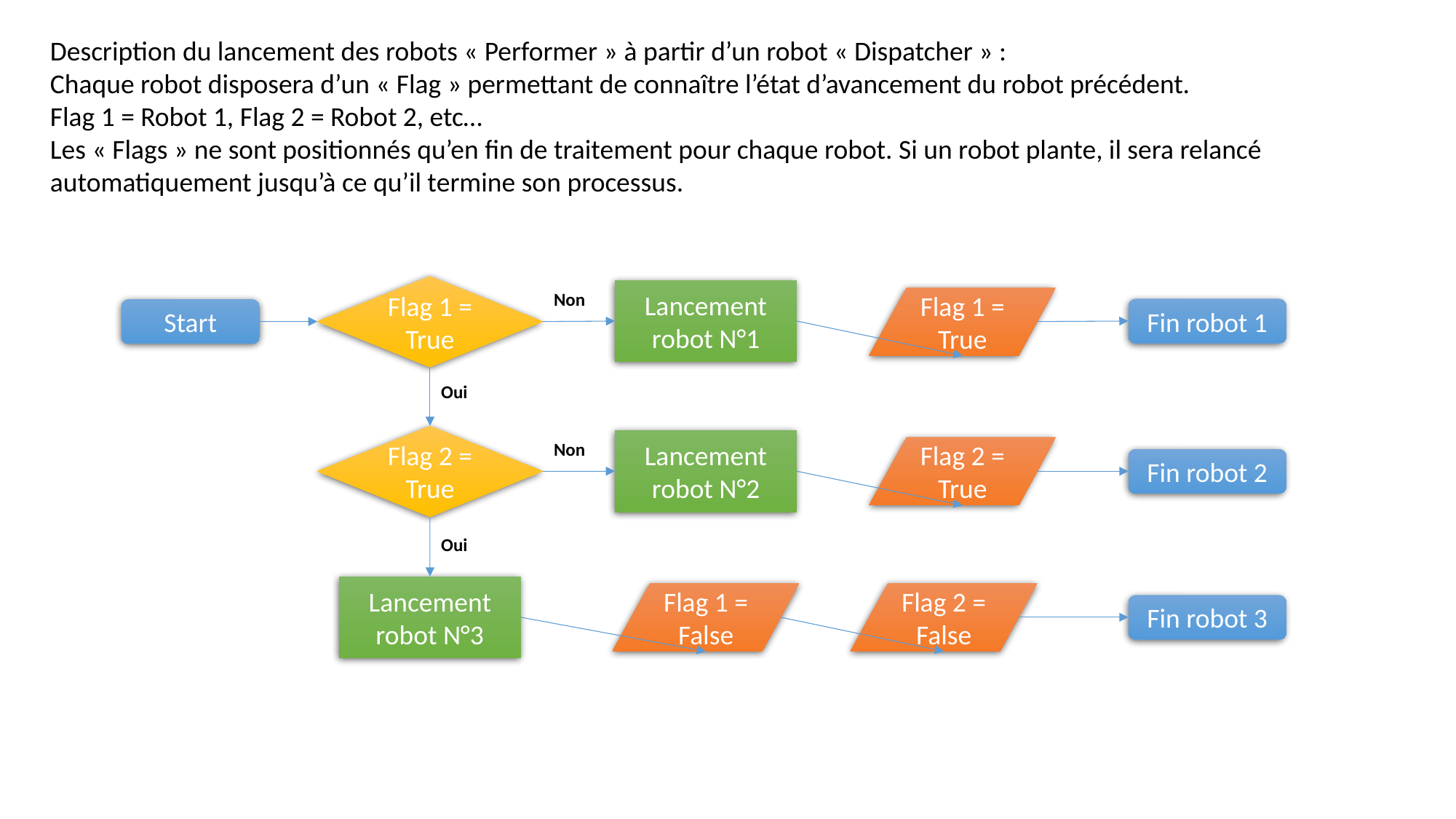

Description du lancement des robots « Performer » à partir d’un robot « Dispatcher » :
Chaque robot disposera d’un « Flag » permettant de connaître l’état d’avancement du robot précédent.
Flag 1 = Robot 1, Flag 2 = Robot 2, etc…
Les « Flags » ne sont positionnés qu’en fin de traitement pour chaque robot. Si un robot plante, il sera relancé automatiquement jusqu’à ce qu’il termine son processus.
Flag 1 = True
Lancement robot N°1
Non
Flag 1 = True
Fin robot 1
Start
Oui
Flag 2 = True
Lancement robot N°2
Non
Flag 2 =
True
Fin robot 2
Oui
Lancement robot N°3
Flag 1 = False
Flag 2 =
False
Fin robot 3